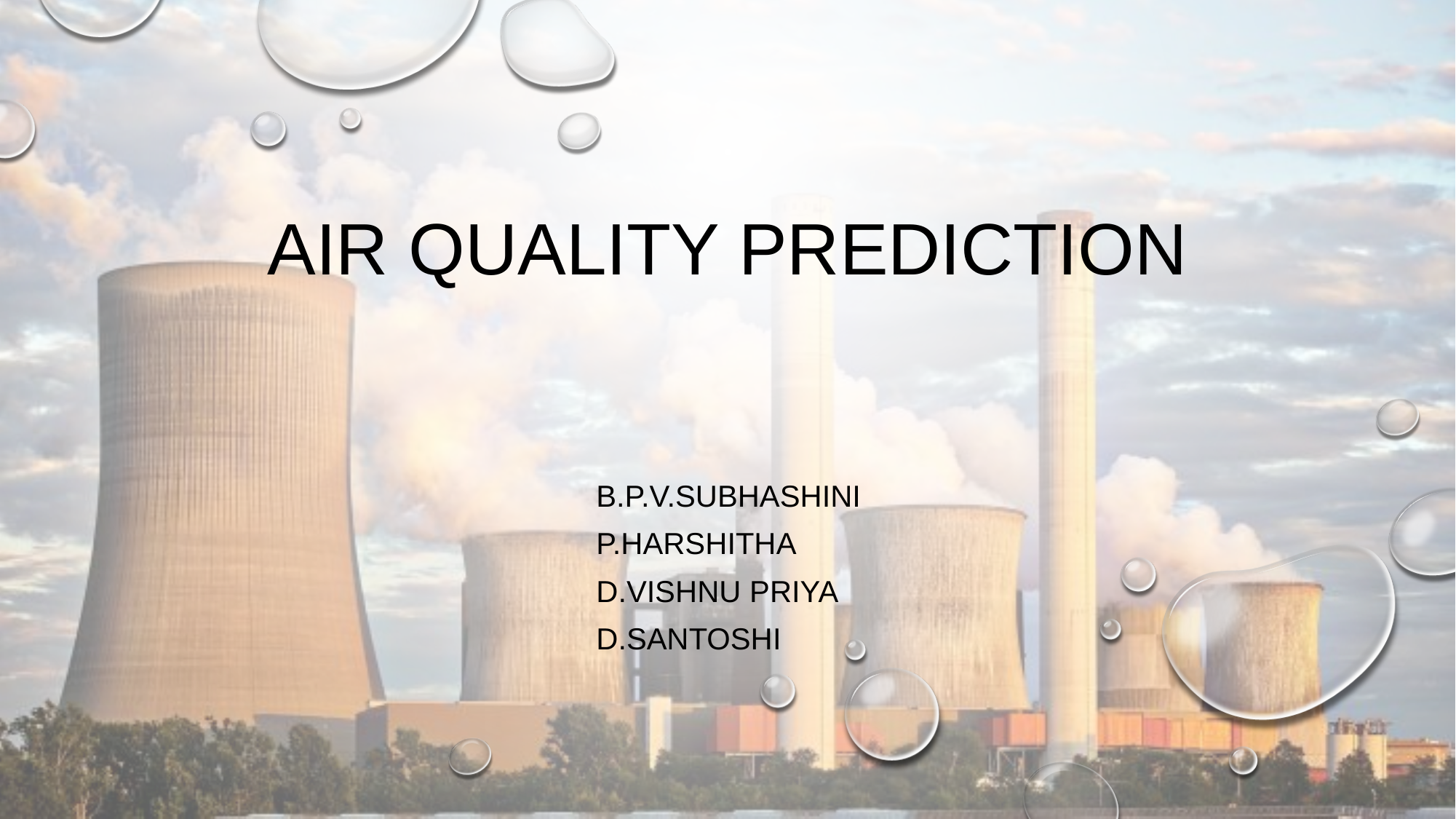

# AIR QUALITY PREDICTION
b.P.v.Subhashini
P.Harshitha
d.Vishnu priya
d.santoshi